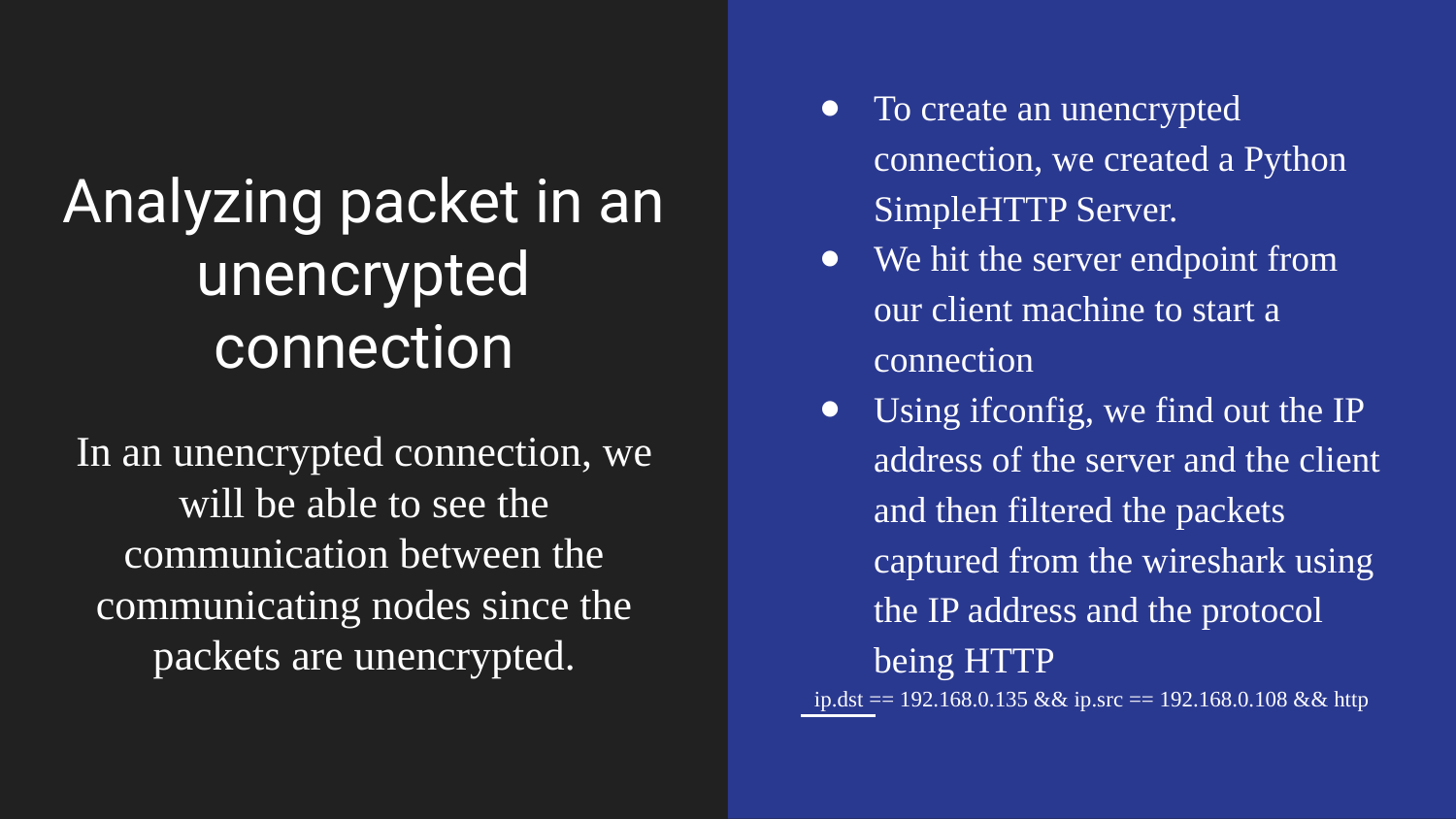

To create an unencrypted connection, we created a Python SimpleHTTP Server.
We hit the server endpoint from our client machine to start a connection
Using ifconfig, we find out the IP address of the server and the client and then filtered the packets captured from the wireshark using the IP address and the protocol being HTTP
ip.dst == 192.168.0.135 && ip.src == 192.168.0.108 && http
# Analyzing packet in an unencrypted connection

In an unencrypted connection, we will be able to see the communication between the communicating nodes since the packets are unencrypted.